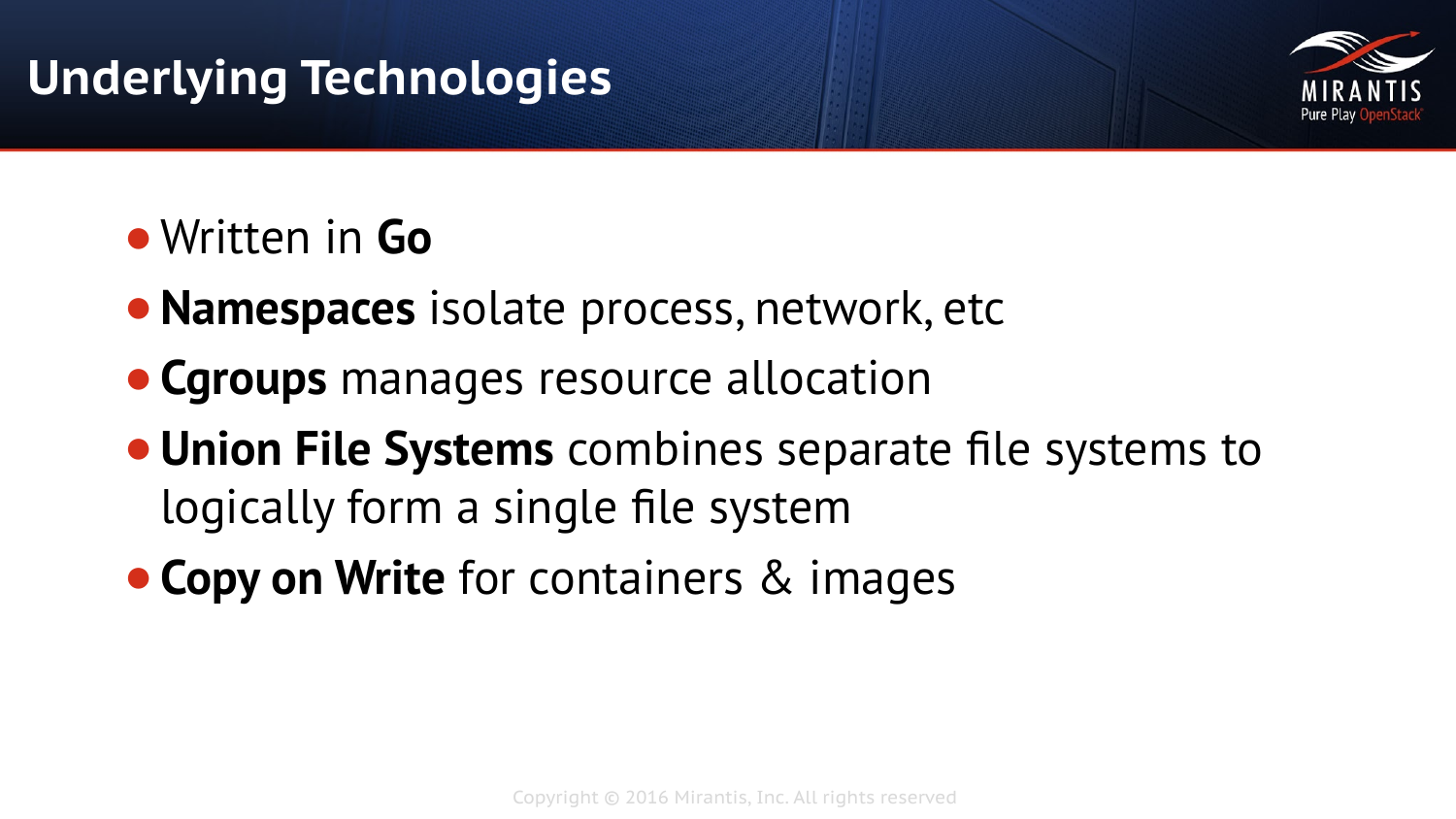

# Underlying Technologies
Written in Go
Namespaces isolate process, network, etc
Cgroups manages resource allocation
Union File Systems combines separate file systems to logically form a single file system
Copy on Write for containers & images